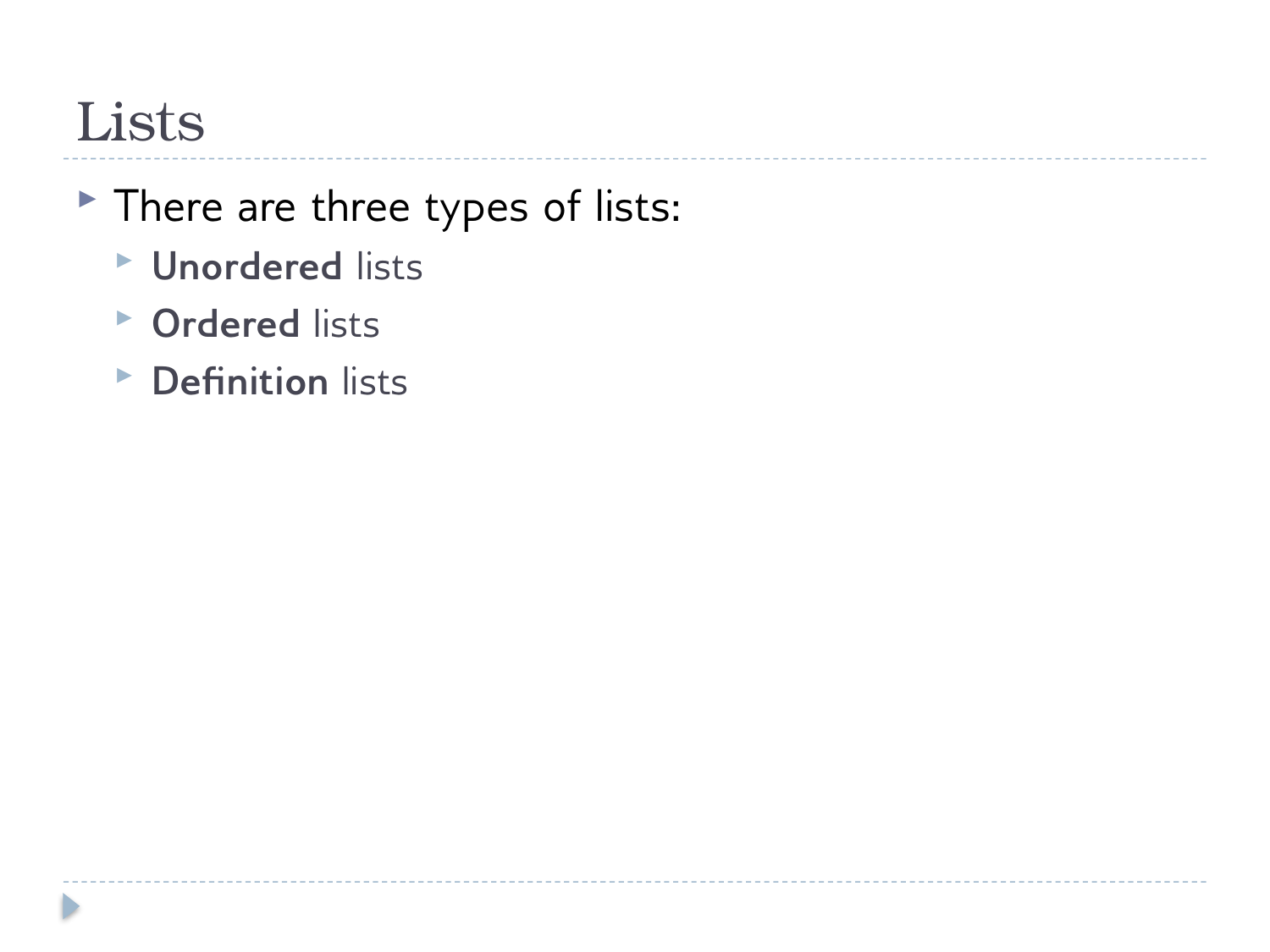

# Lists
There are three types of lists:
Unordered lists
Ordered lists
Definition lists